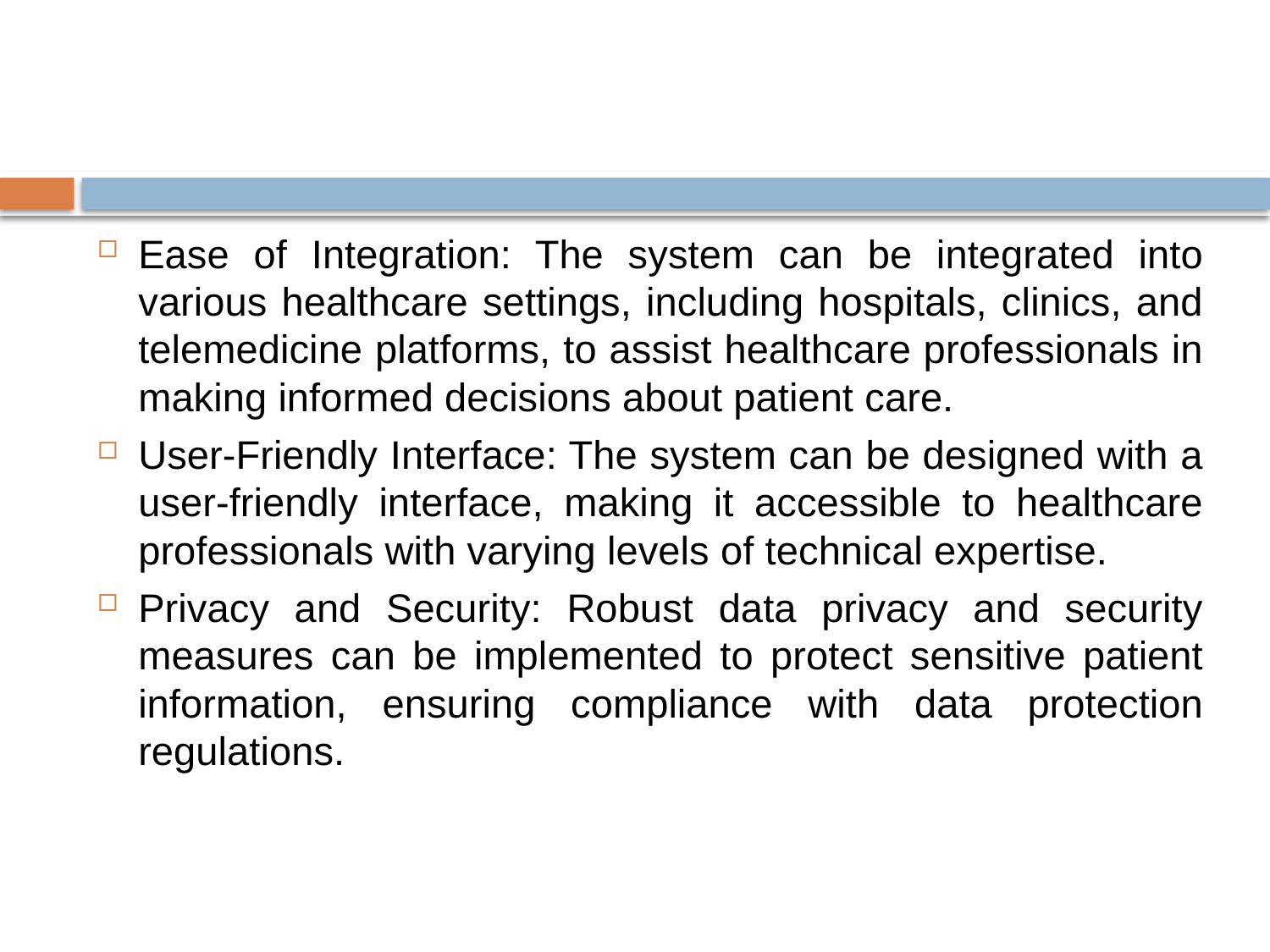

#
Ease of Integration: The system can be integrated into various healthcare settings, including hospitals, clinics, and telemedicine platforms, to assist healthcare professionals in making informed decisions about patient care.
User-Friendly Interface: The system can be designed with a user-friendly interface, making it accessible to healthcare professionals with varying levels of technical expertise.
Privacy and Security: Robust data privacy and security measures can be implemented to protect sensitive patient information, ensuring compliance with data protection regulations.